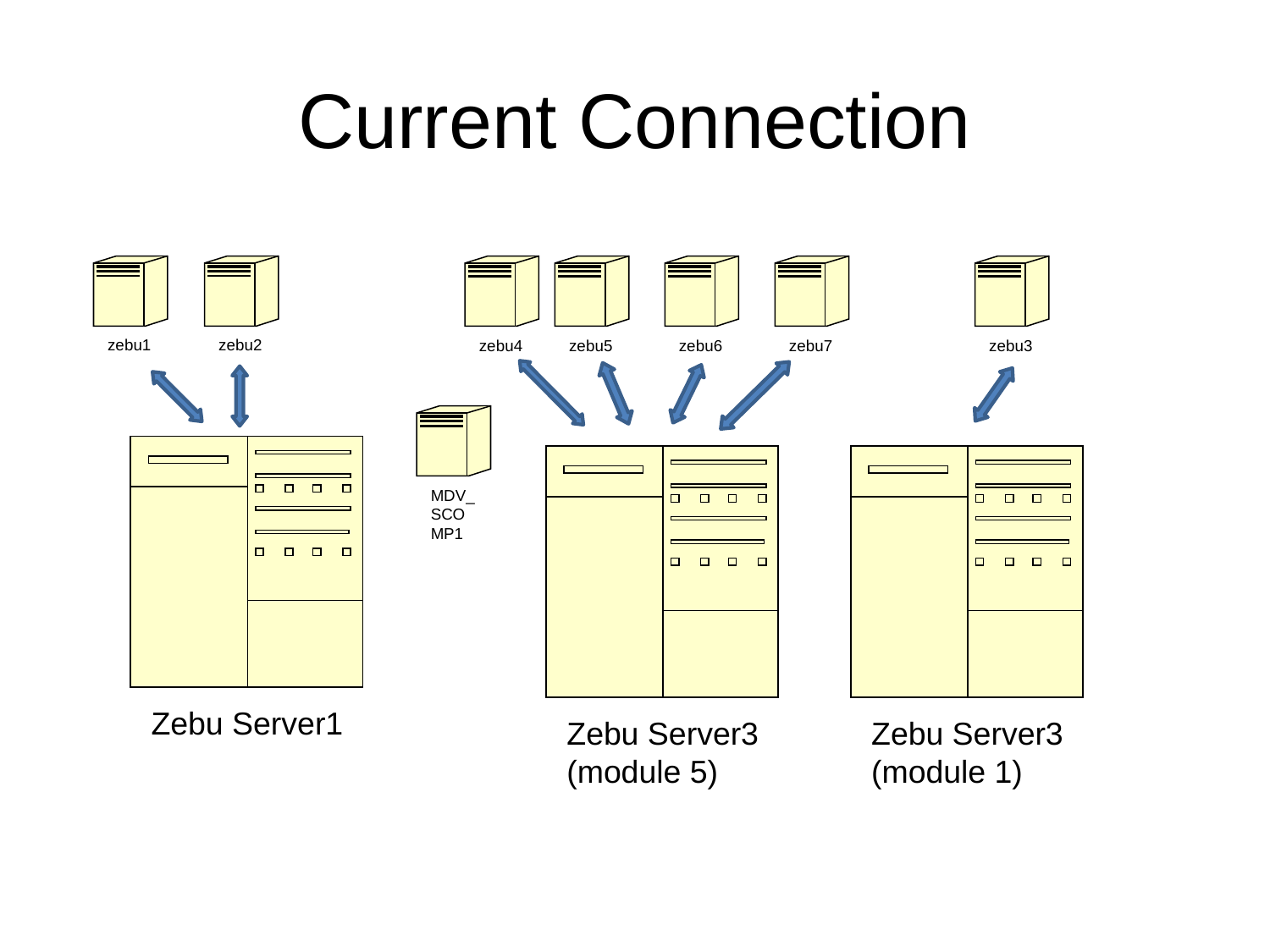

# Current Connection
zebu1
zebu2
zebu4
zebu5
zebu6
zebu7
zebu3

MDV_SCOMP1
Zebu Server1
Zebu Server3
(module 5)
Zebu Server3
(module 1)